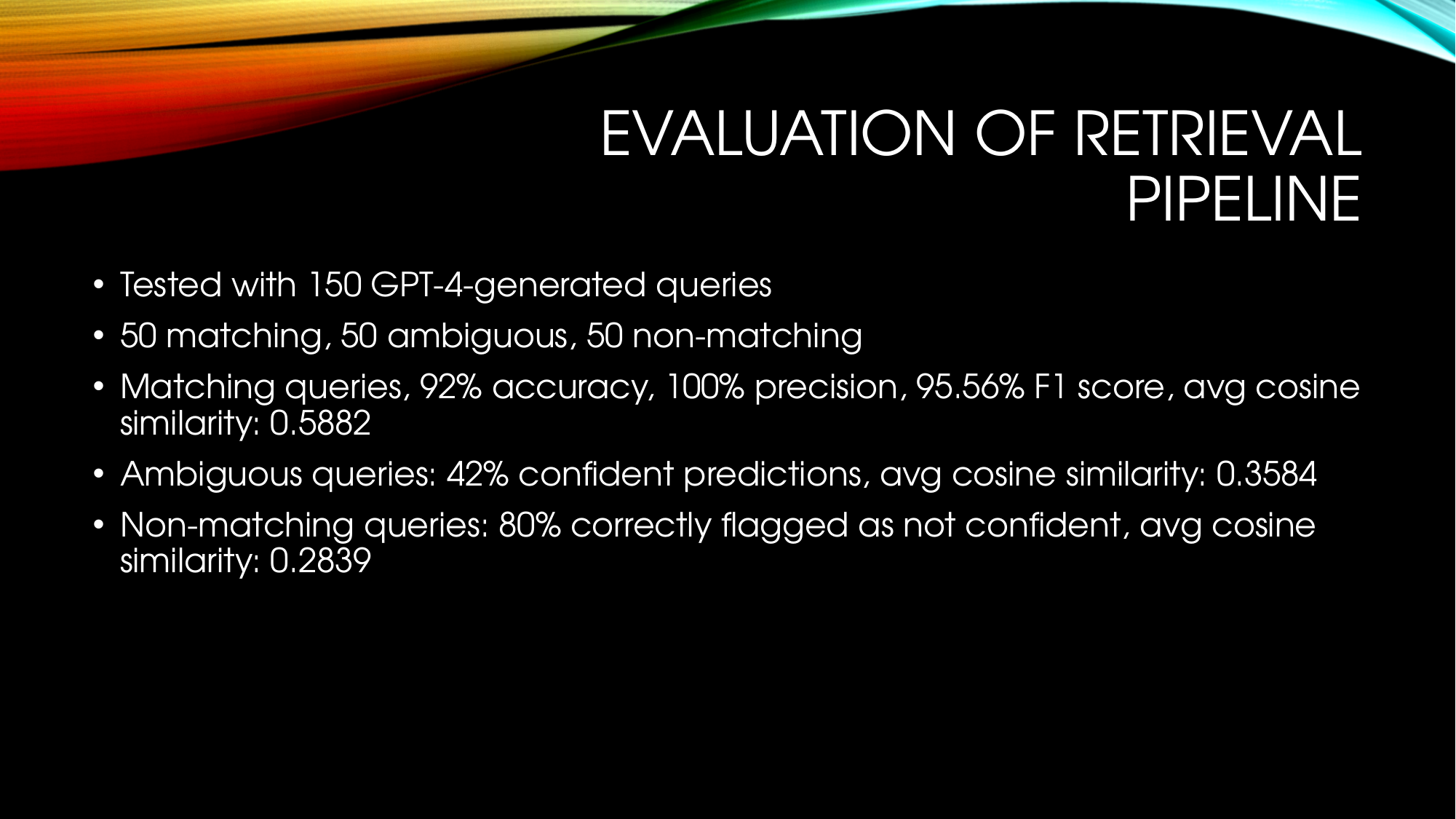

# Evaluation of Retrieval Pipeline
Tested with 150 GPT-4-generated queries
50 matching, 50 ambiguous, 50 non-matching
Matching queries, 92% accuracy, 100% precision, 95.56% F1 score, avg cosine similarity: 0.5882
Ambiguous queries: 42% confident predictions, avg cosine similarity: 0.3584
Non-matching queries: 80% correctly flagged as not confident, avg cosine similarity: 0.2839